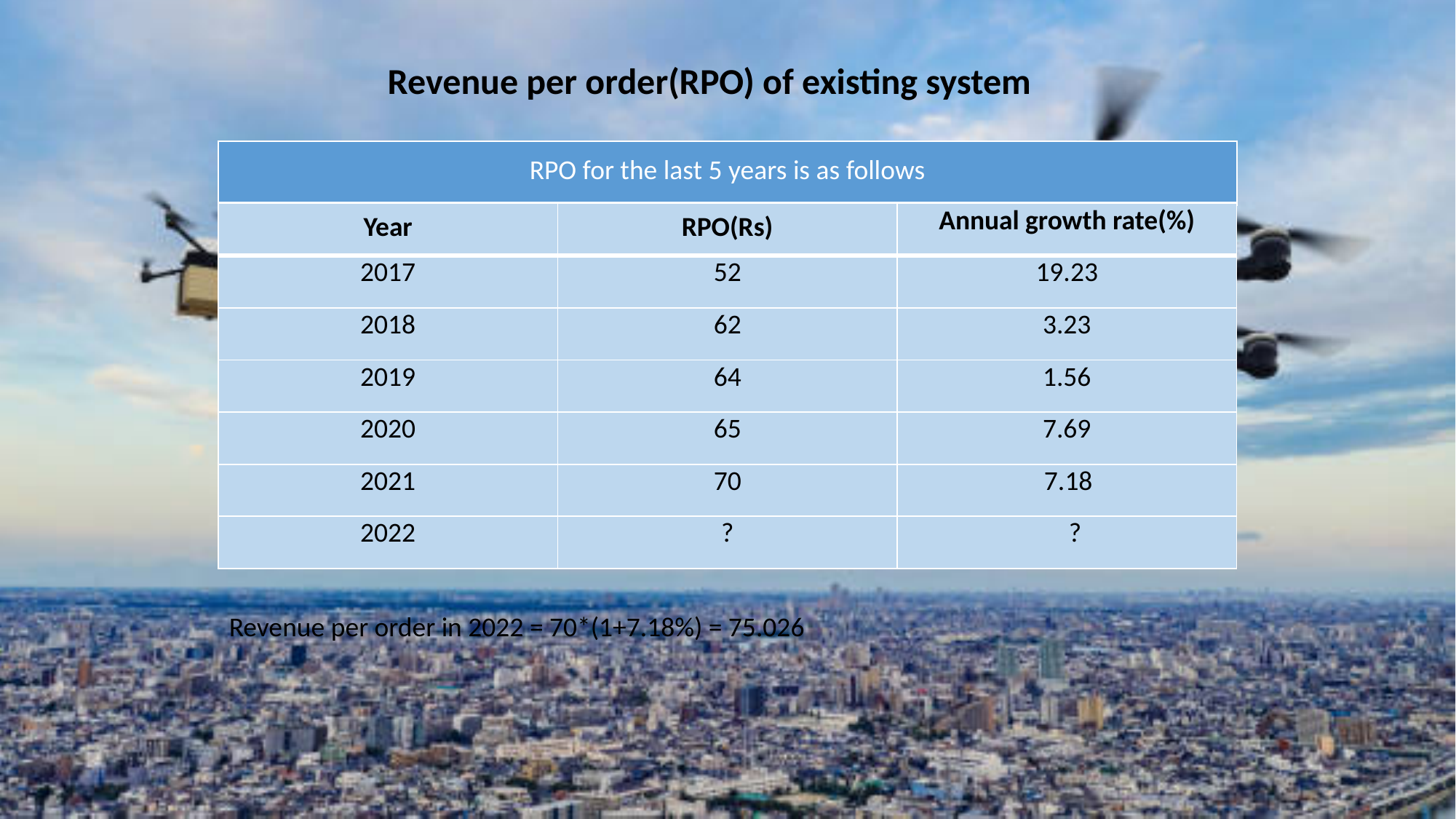

Revenue per order(RPO) of existing system
| RPO for the last 5 years is as follows |
| --- |
| Year | RPO(Rs) | Annual growth rate(%) |
| --- | --- | --- |
| 2017 | 52 | 19.23 |
| 2018 | 62 | 3.23 |
| 2019 | 64 | 1.56 |
| 2020 | 65 | 7.69 |
| 2021 | 70 | 7.18 |
| 2022 | ? | ? |
Revenue per order in 2022 = 70*(1+7.18%) = 75.026